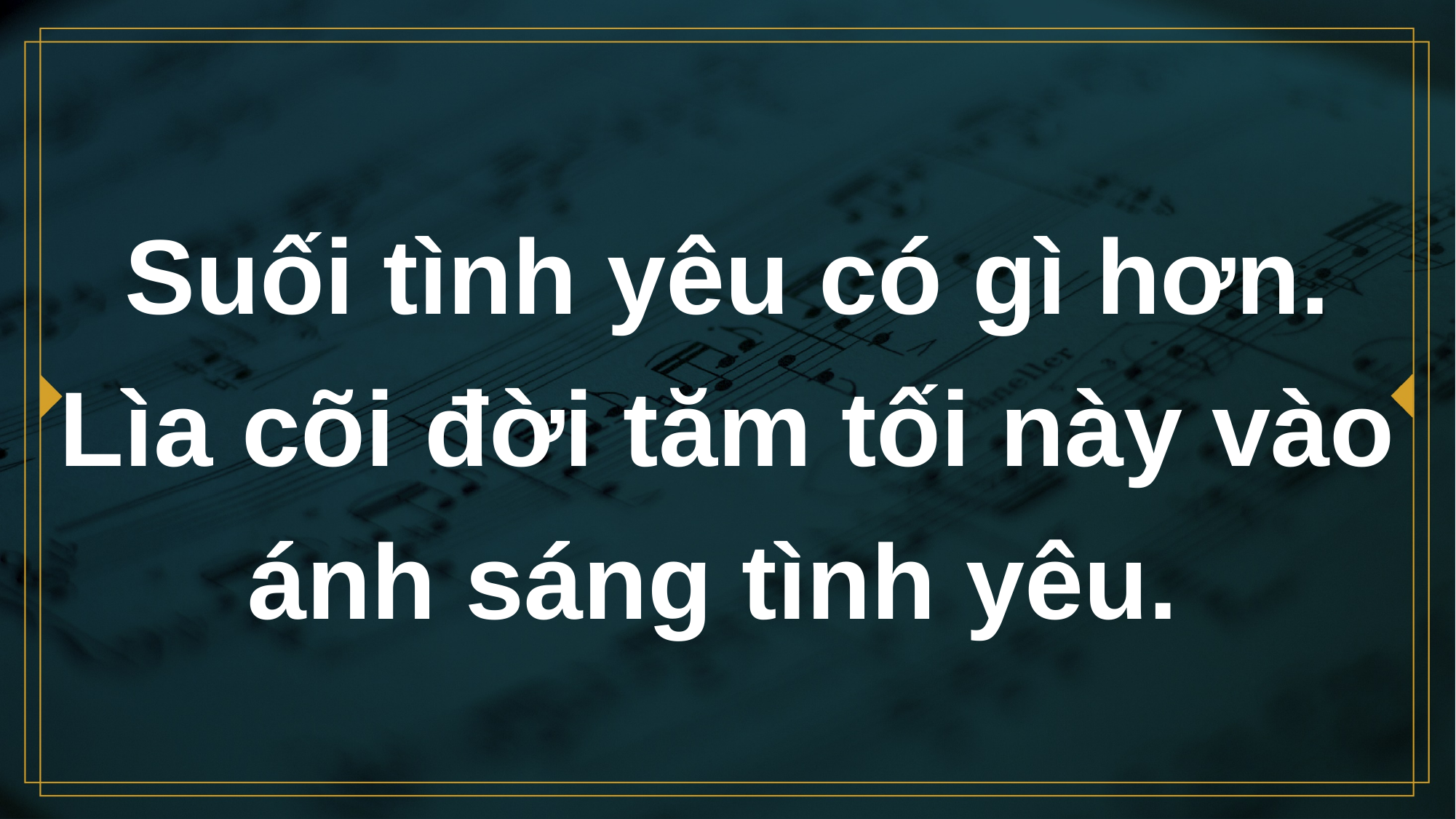

# Suối tình yêu có gì hơn. Lìa cõi đời tăm tối này vào ánh sáng tình yêu.